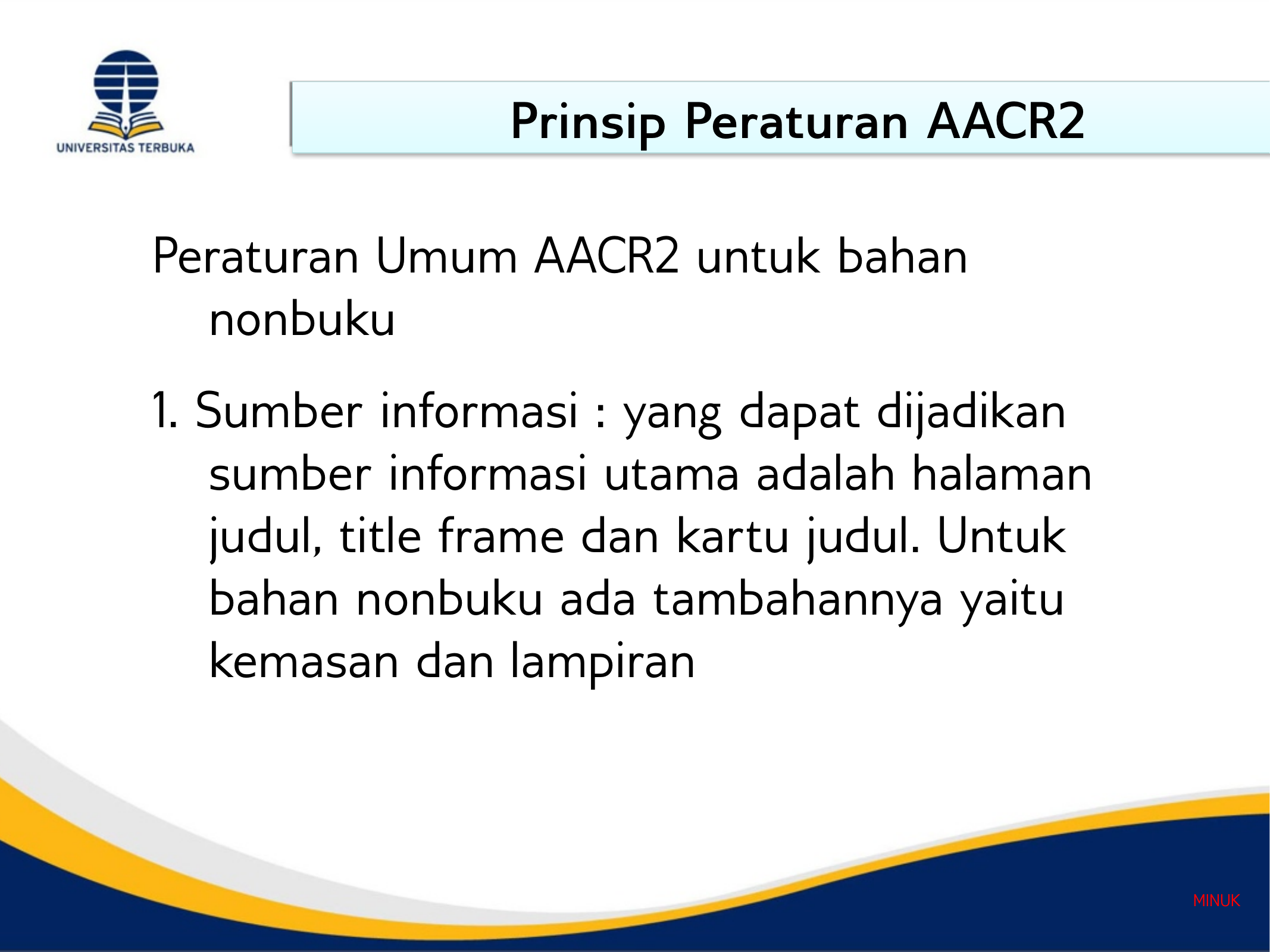

Prinsip Peraturan AACR2
Peraturan Umum AACR2 untuk bahan nonbuku
1. Sumber informasi : yang dapat dijadikan sumber informasi utama adalah halaman judul, title frame dan kartu judul. Untuk bahan nonbuku ada tambahannya yaitu kemasan dan lampiran
MINUK